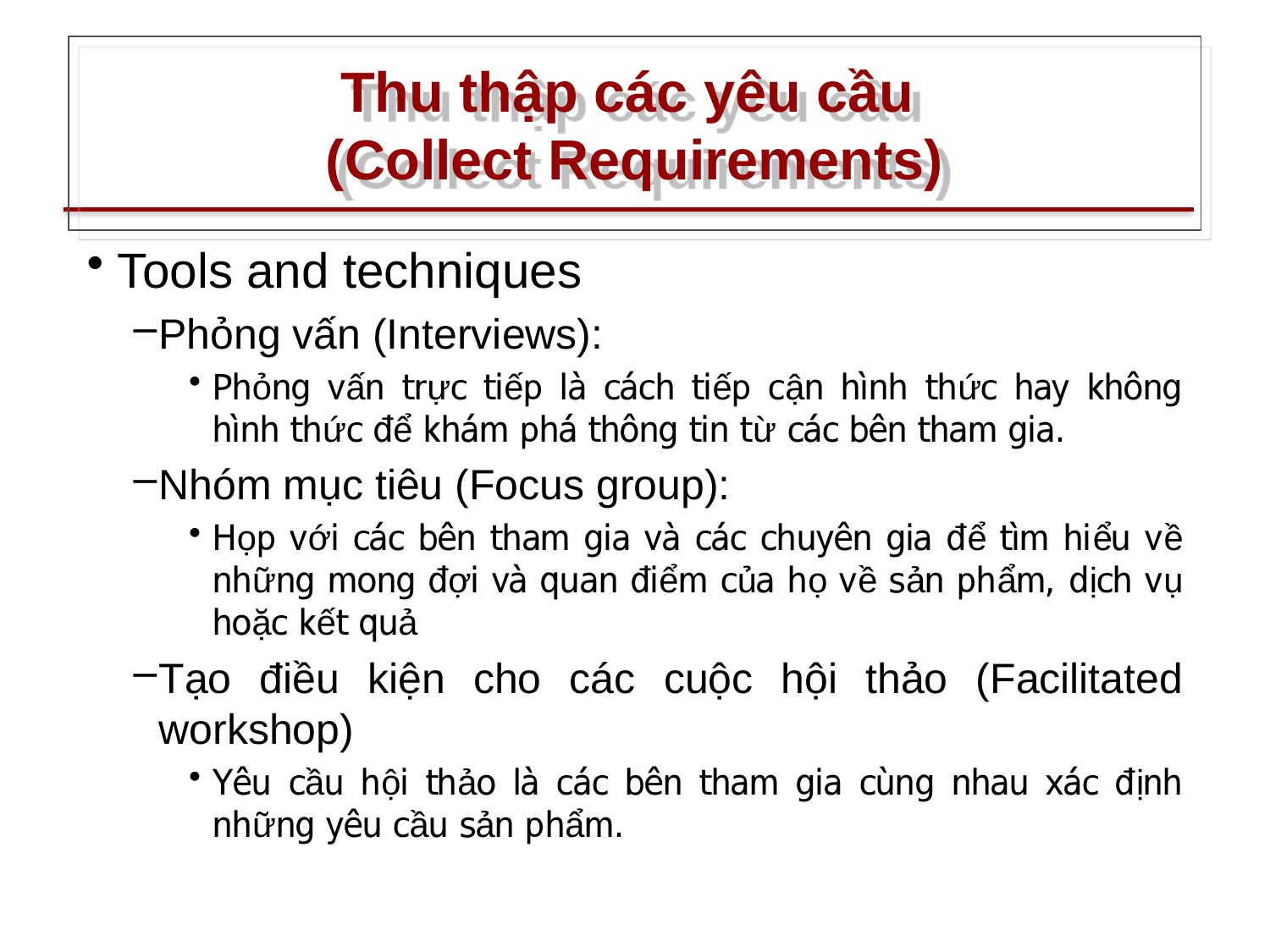

# Thu thập các yêu cầu (Collect Requirements)
Tools and techniques
Phỏng vấn (Interviews):
Phỏng vấn trực tiếp là cách tiếp cận hình thức hay không hình thức để khám phá thông tin từ các bên tham gia.
Nhóm mục tiêu (Focus group):
Họp với các bên tham gia và các chuyên gia để tìm hiểu về những mong đợi và quan điểm của họ về sản phẩm, dịch vụ hoặc kết quả
Tạo điều kiện cho các cuộc hội thảo (Facilitated workshop)
Yêu cầu hội thảo là các bên tham gia cùng nhau xác định những yêu cầu sản phẩm.